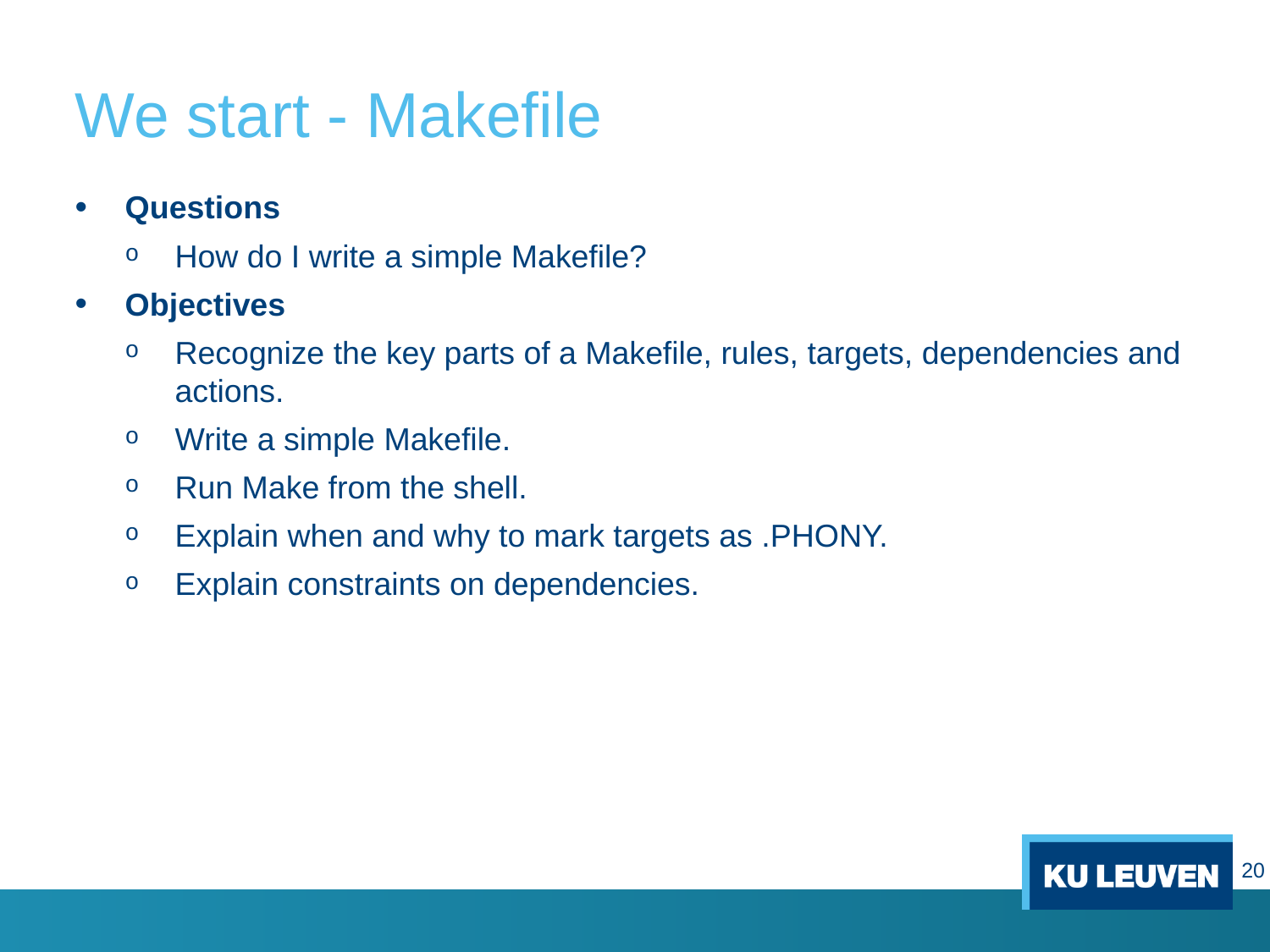

# We start - Makefile
Questions
How do I write a simple Makefile?
Objectives
Recognize the key parts of a Makefile, rules, targets, dependencies and actions.
Write a simple Makefile.
Run Make from the shell.
Explain when and why to mark targets as .PHONY.
Explain constraints on dependencies.
20